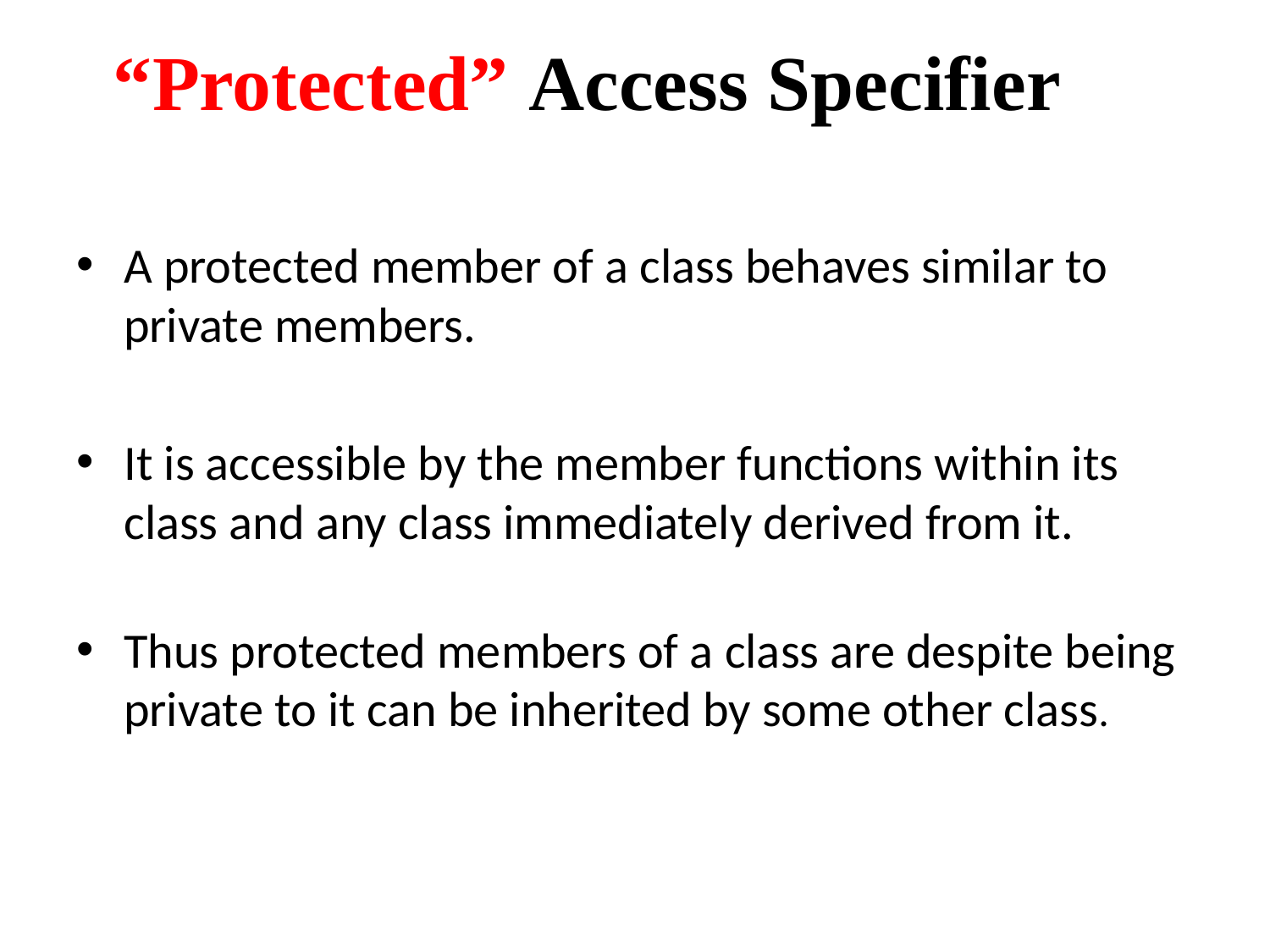

# “Protected” Access Specifier

A protected member of a class behaves similar to private members.

It is accessible by the member functions within its class and any class immediately derived from it.

Thus protected members of a class are despite being private to it can be inherited by some other class.